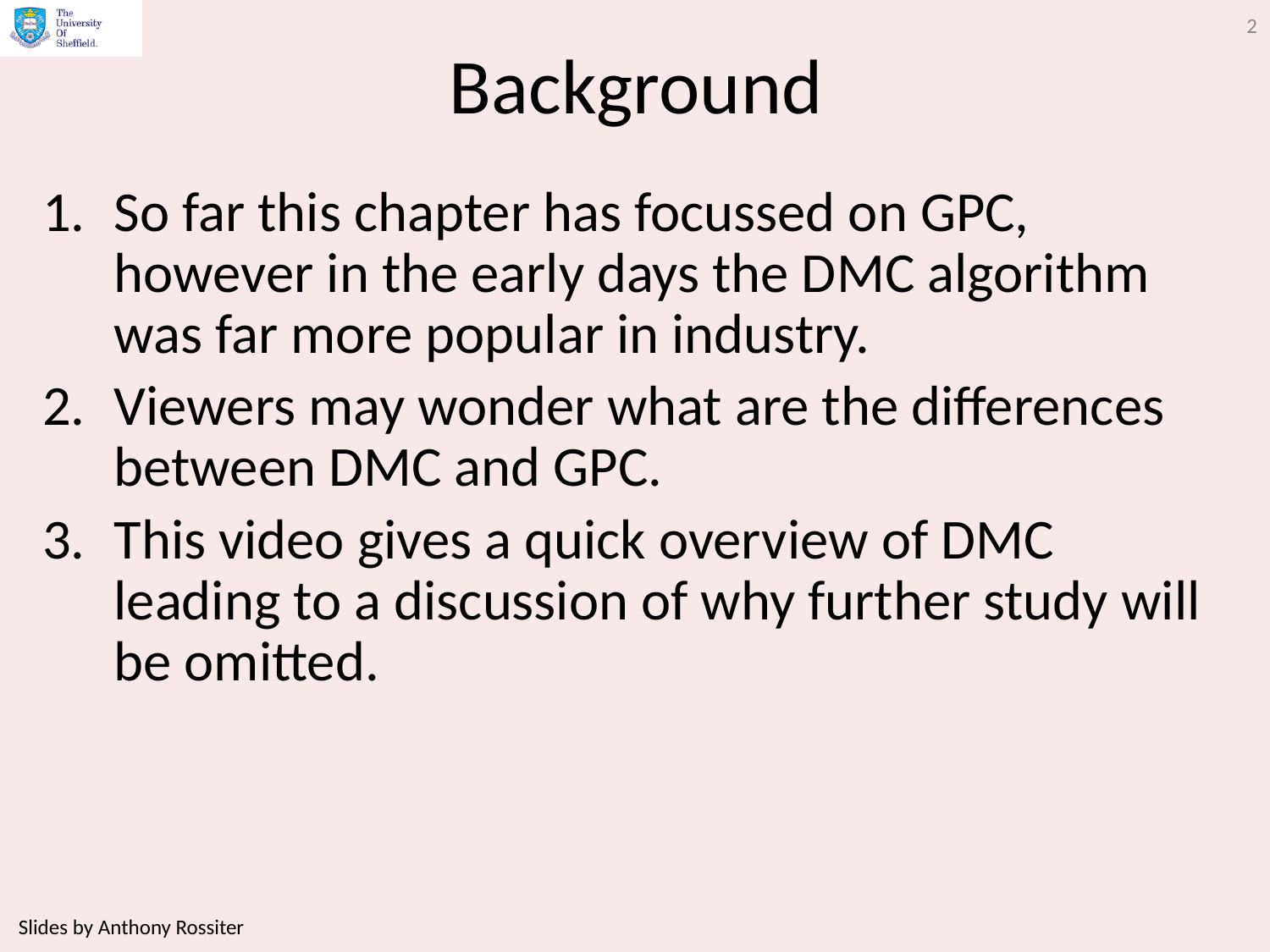

2
# Background
So far this chapter has focussed on GPC, however in the early days the DMC algorithm was far more popular in industry.
Viewers may wonder what are the differences between DMC and GPC.
This video gives a quick overview of DMC leading to a discussion of why further study will be omitted.
Slides by Anthony Rossiter